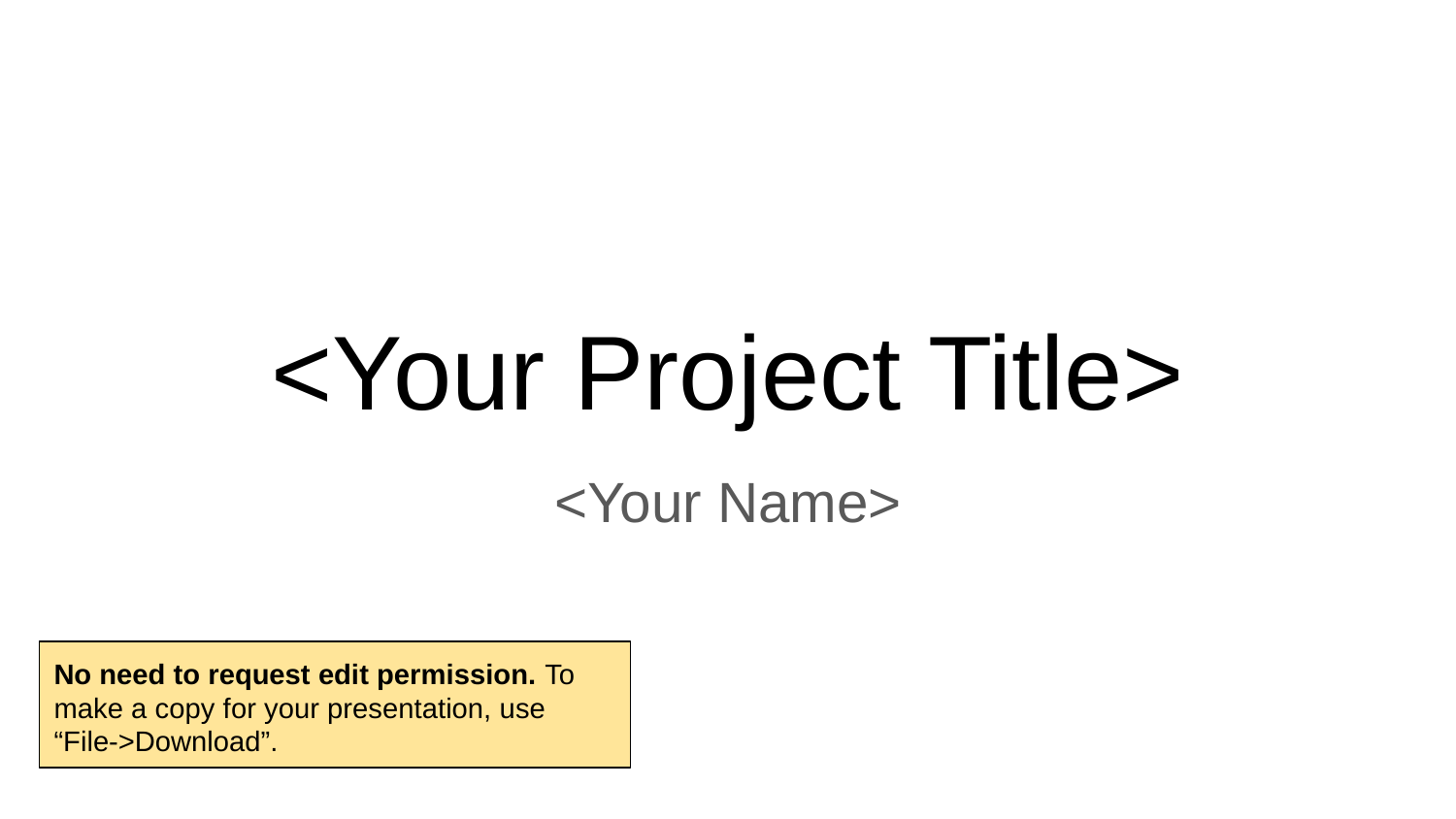

# <Your Project Title>
<Your Name>
No need to request edit permission. To make a copy for your presentation, use “File->Download”.